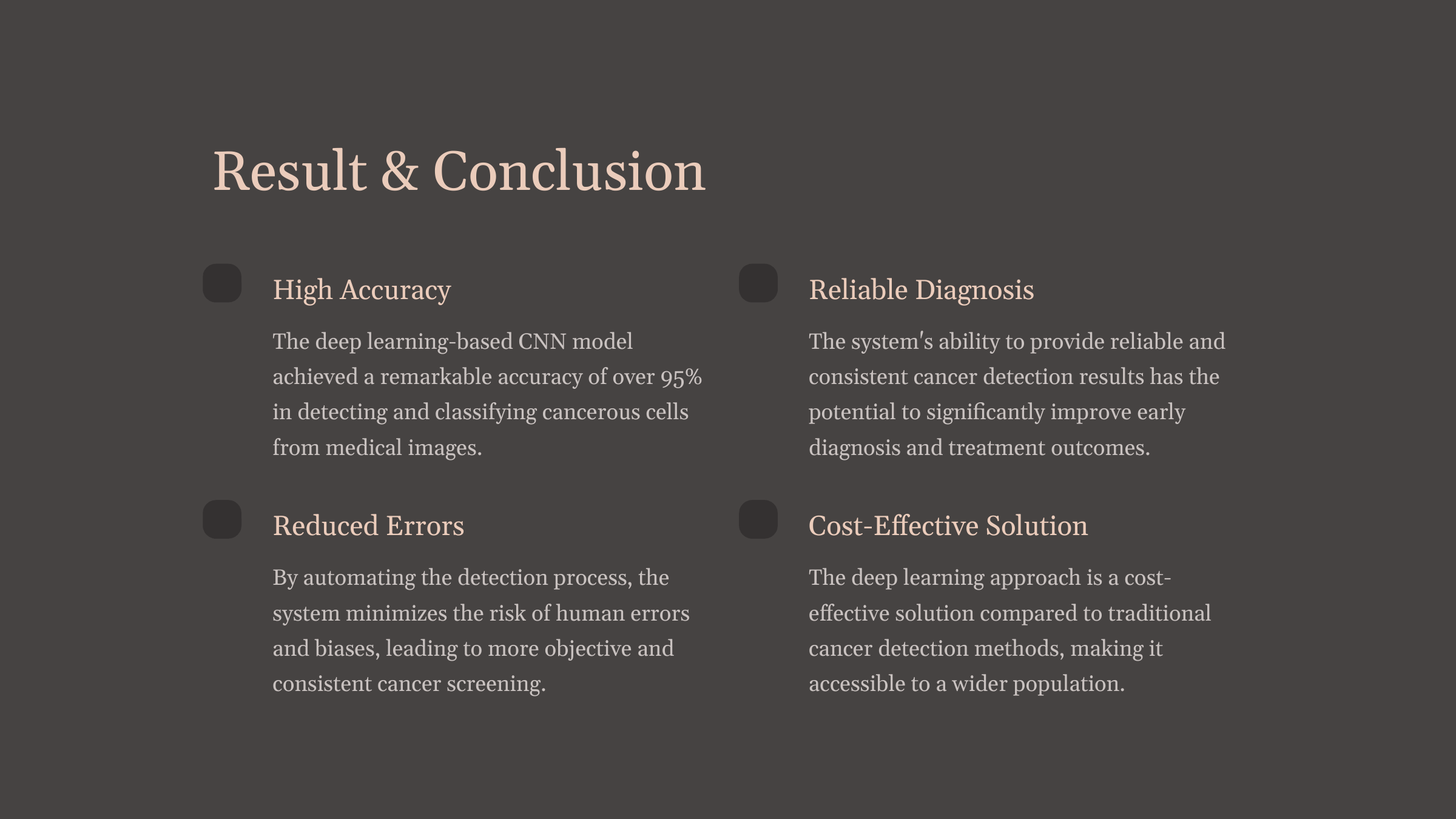

Result & Conclusion

High Accuracy
Reliable Diagnosis
The deep learning-based CNN model achieved a remarkable accuracy of over 95% in detecting and classifying cancerous cells from medical images.
The system's ability to provide reliable and consistent cancer detection results has the potential to significantly improve early diagnosis and treatment outcomes.

Reduced Errors
Cost-Effective Solution
By automating the detection process, the system minimizes the risk of human errors and biases, leading to more objective and consistent cancer screening.
The deep learning approach is a cost-effective solution compared to traditional cancer detection methods, making it accessible to a wider population.